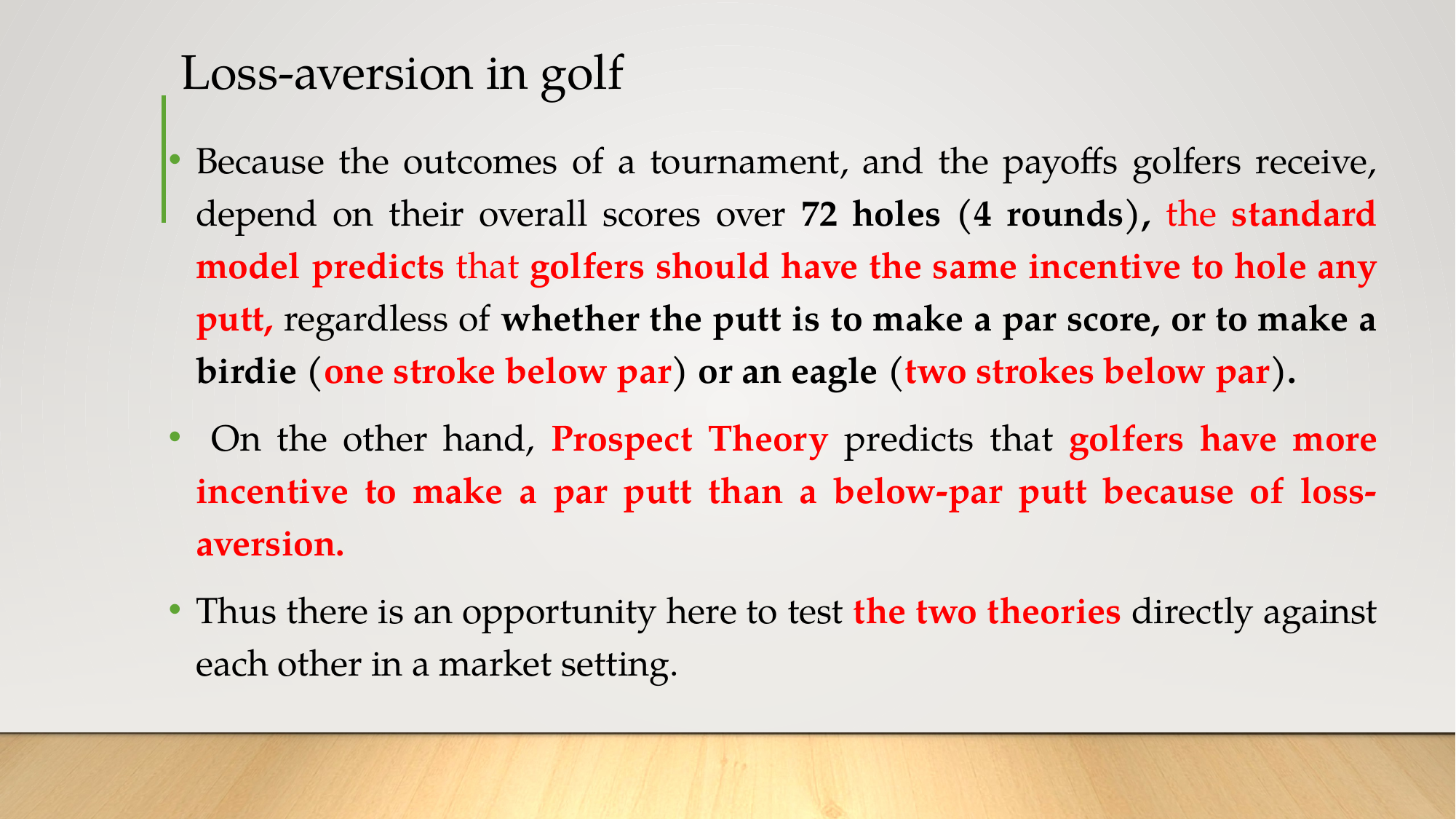

# Loss-aversion in golf
Because the outcomes of a tournament, and the payoffs golfers receive, depend on their overall scores over 72 holes (4 rounds), the standard model predicts that golfers should have the same incentive to hole any putt, regardless of whether the putt is to make a par score, or to make a birdie (one stroke below par) or an eagle (two strokes below par).
 On the other hand, Prospect Theory predicts that golfers have more incentive to make a par putt than a below-par putt because of loss-aversion.
Thus there is an opportunity here to test the two theories directly against each other in a market setting.